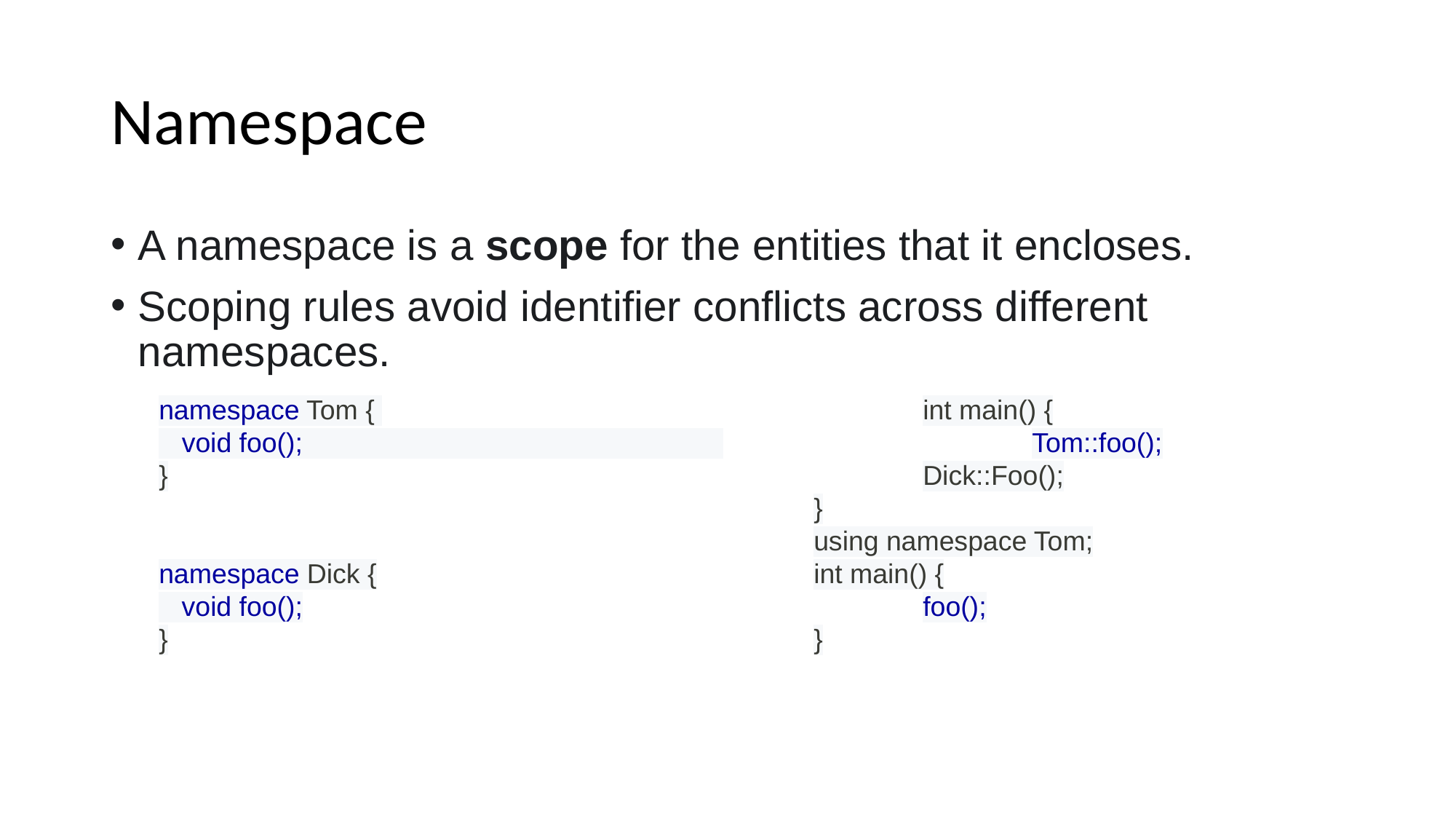

# Namespace
A namespace is a scope for the entities that it encloses.
Scoping rules avoid identifier conflicts across different namespaces.
namespace Tom { 					int main() {
   void foo();                                                       			Tom::foo();
}							Dick::Foo();
						}
						using namespace Tom;
namespace Dick {					int main() {
   void foo();						foo();
}						}